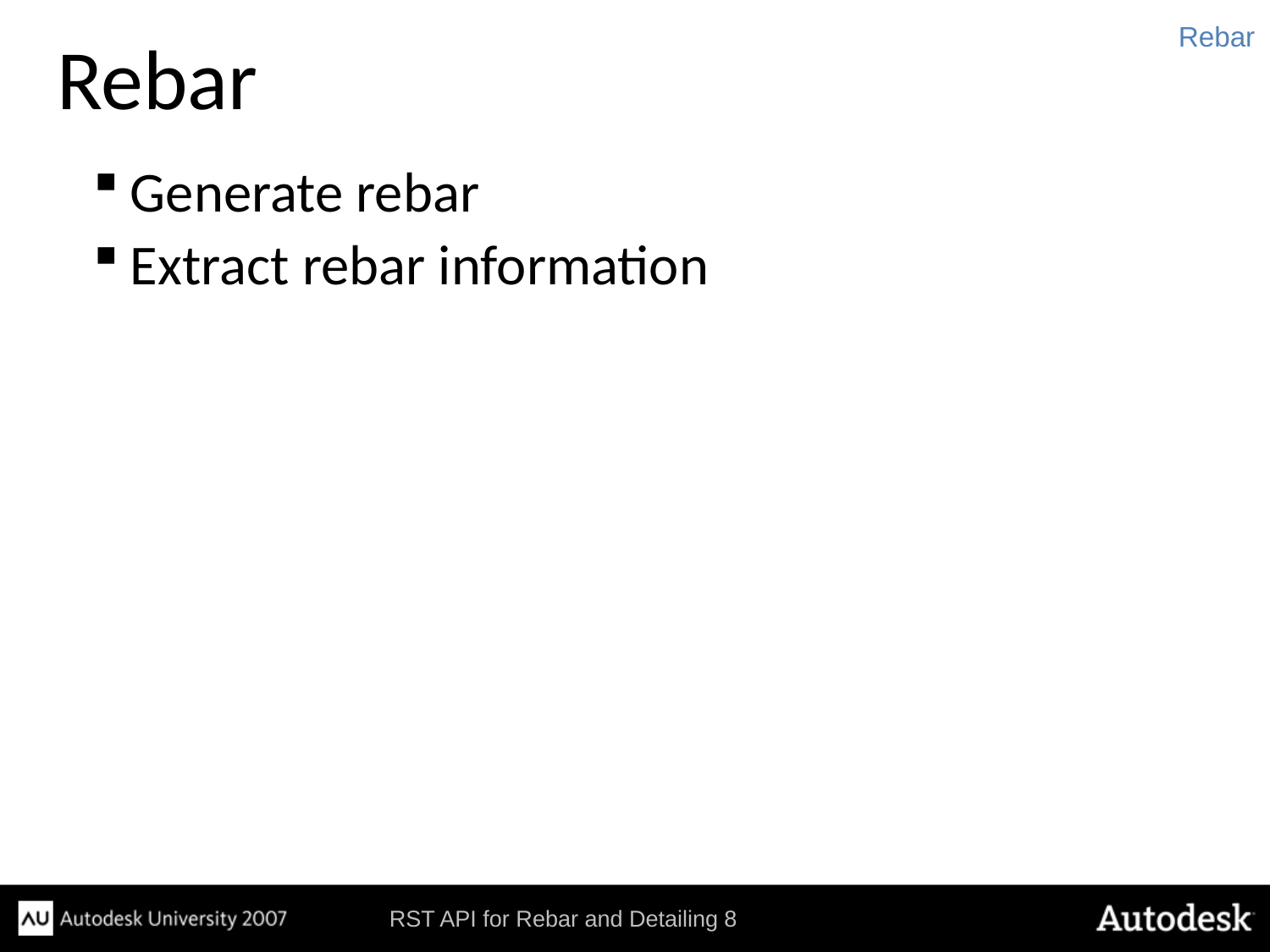

# Rebar
Rebar
Generate rebar
Extract rebar information